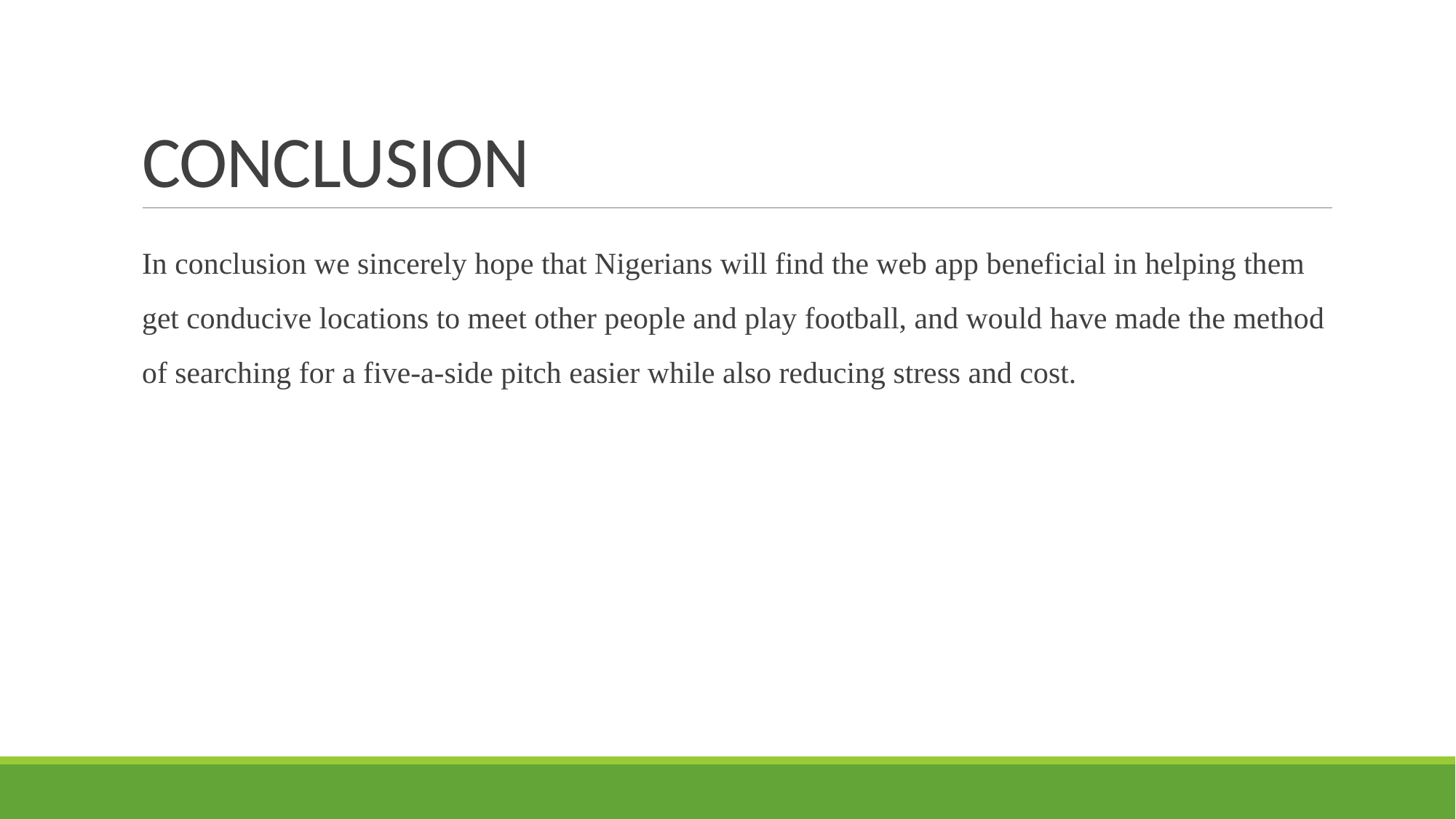

# CONCLUSION
In conclusion we sincerely hope that Nigerians will find the web app beneficial in helping them get conducive locations to meet other people and play football, and would have made the method of searching for a five-a-side pitch easier while also reducing stress and cost.